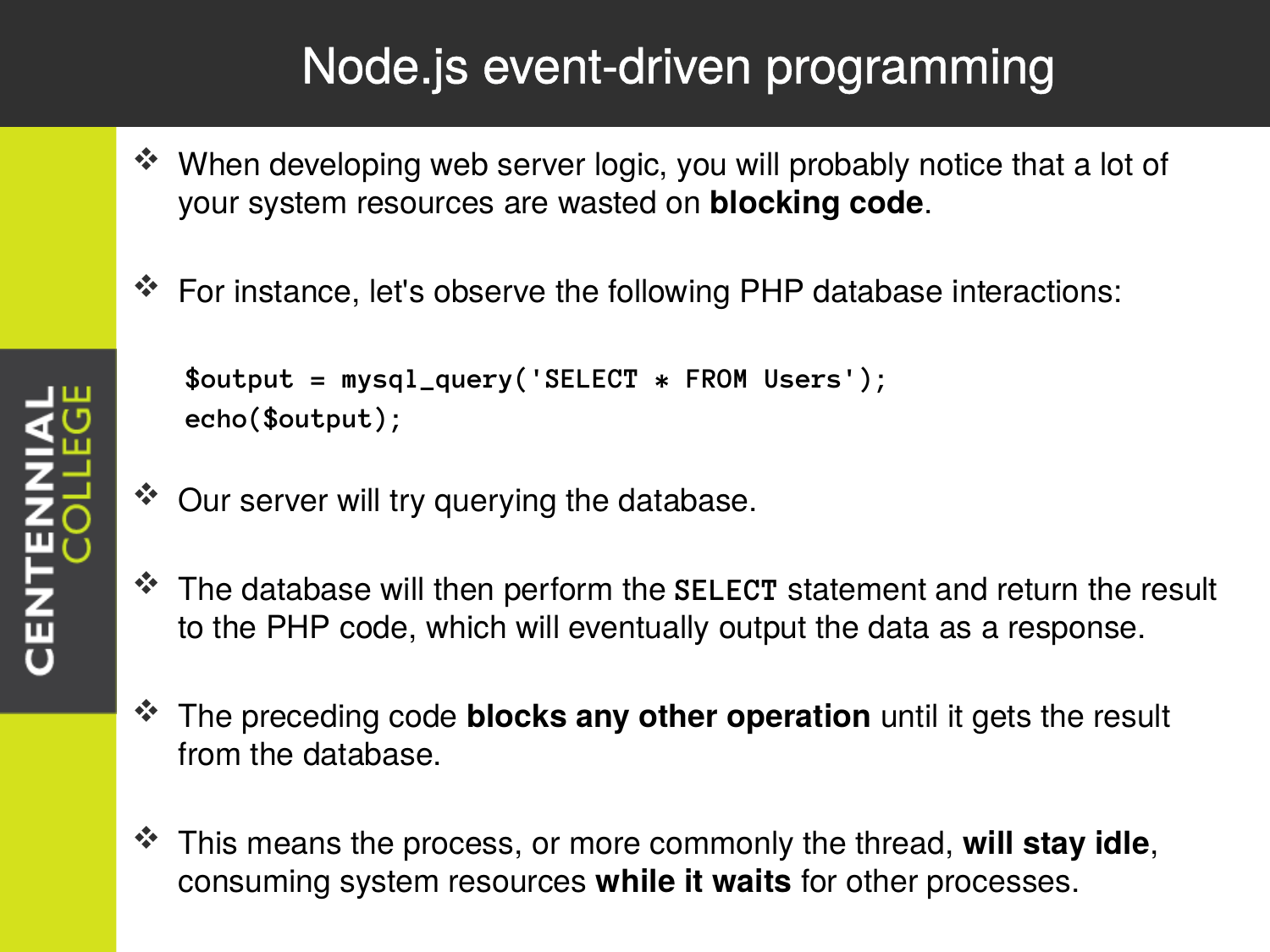

# Node.js event-driven programming
When developing web server logic, you will probably notice that a lot of your system resources are wasted on blocking code.

For instance, let's observe the following PHP database interactions:

$output = mysql_query('SELECT * FROM Users');
echo($output);

Our server will try querying the database.

The database will then perform the SELECT statement and return the result to the PHP code, which will eventually output the data as a response.

The preceding code blocks any other operation until it gets the result from the database.

This means the process, or more commonly the thread, will stay idle, consuming system resources while it waits for other processes.